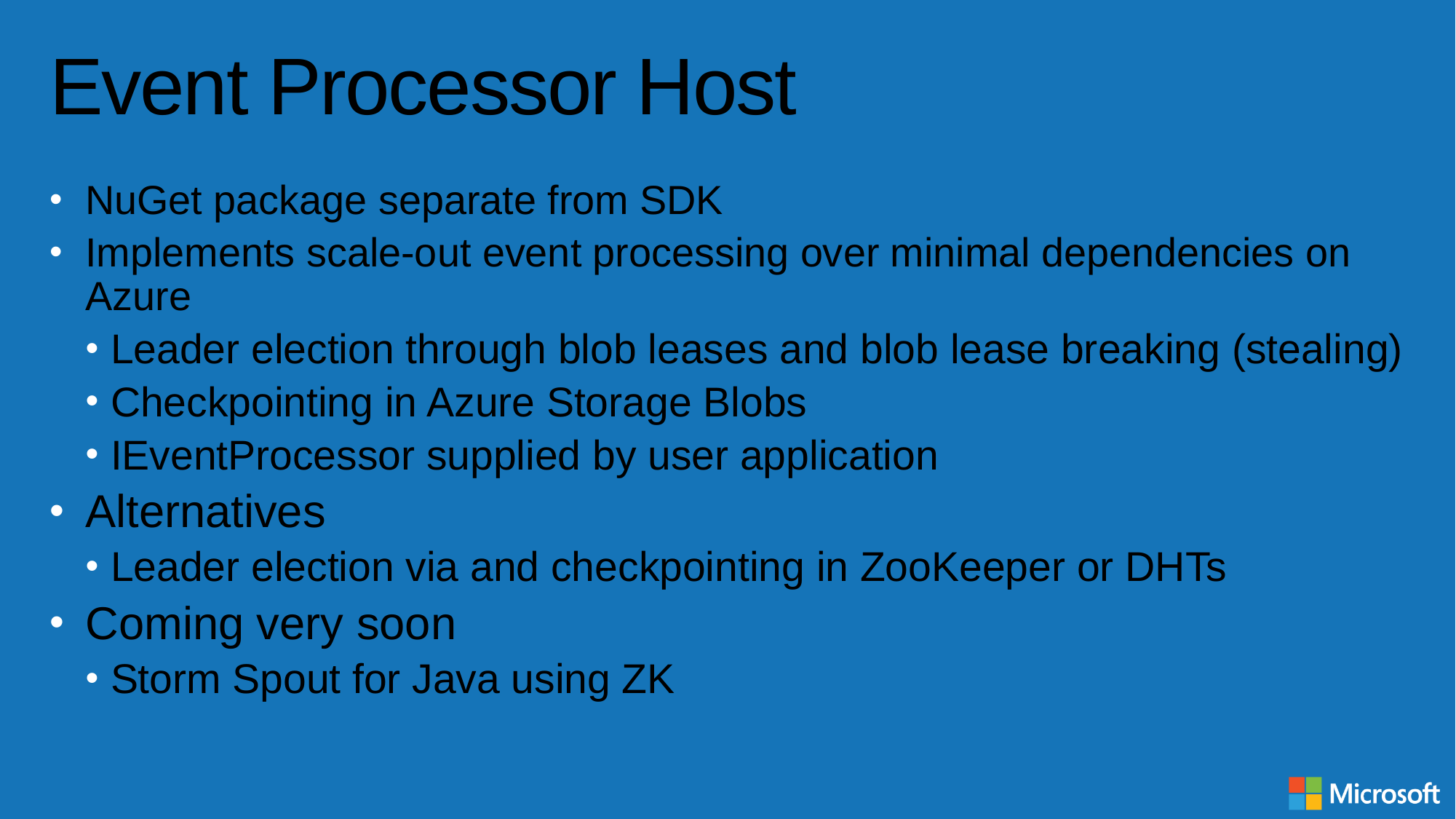

# Event Processor Host
NuGet package separate from SDK
Implements scale-out event processing over minimal dependencies on Azure
Leader election through blob leases and blob lease breaking (stealing)
Checkpointing in Azure Storage Blobs
IEventProcessor supplied by user application
Alternatives
Leader election via and checkpointing in ZooKeeper or DHTs
Coming very soon
Storm Spout for Java using ZK